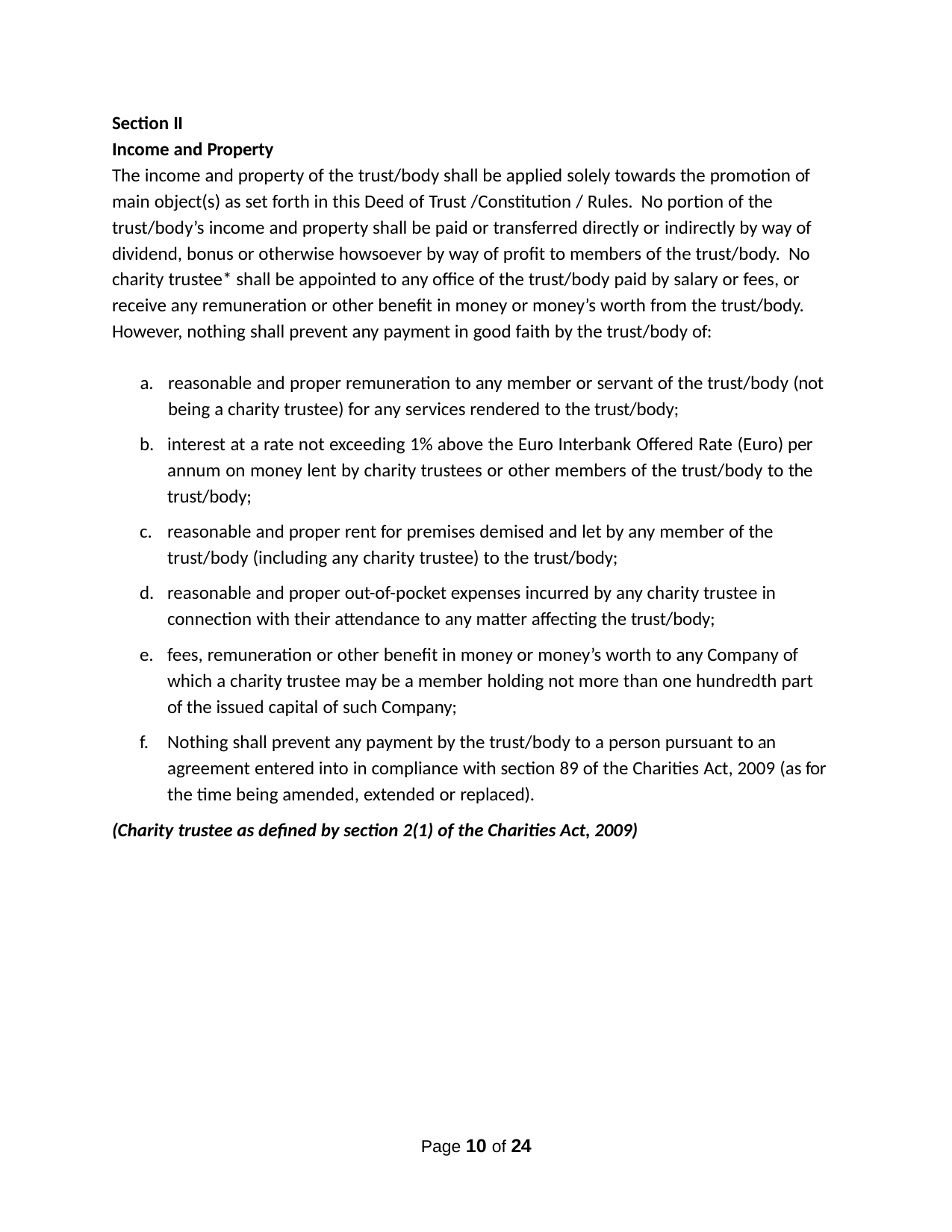

Section II
Income and Property
The income and property of the trust/body shall be applied solely towards the promotion of main object(s) as set forth in this Deed of Trust /Constitution / Rules. No portion of the
trust/body’s income and property shall be paid or transferred directly or indirectly by way of dividend, bonus or otherwise howsoever by way of profit to members of the trust/body. No charity trustee* shall be appointed to any office of the trust/body paid by salary or fees, or receive any remuneration or other benefit in money or money’s worth from the trust/body. However, nothing shall prevent any payment in good faith by the trust/body of:

reasonable and proper remuneration to any member or servant of the trust/body (not being a charity trustee) for any services rendered to the trust/body;
interest at a rate not exceeding 1% above the Euro Interbank Offered Rate (Euro) per annum on money lent by charity trustees or other members of the trust/body to the trust/body;
reasonable and proper rent for premises demised and let by any member of the trust/body (including any charity trustee) to the trust/body;
reasonable and proper out-of-pocket expenses incurred by any charity trustee in connection with their attendance to any matter affecting the trust/body;
fees, remuneration or other benefit in money or money’s worth to any Company of which a charity trustee may be a member holding not more than one hundredth part of the issued capital of such Company;
Nothing shall prevent any payment by the trust/body to a person pursuant to an agreement entered into in compliance with section 89 of the Charities Act, 2009 (as for the time being amended, extended or replaced).
(Charity trustee as defined by section 2(1) of the Charities Act, 2009)
Page 10 of 24